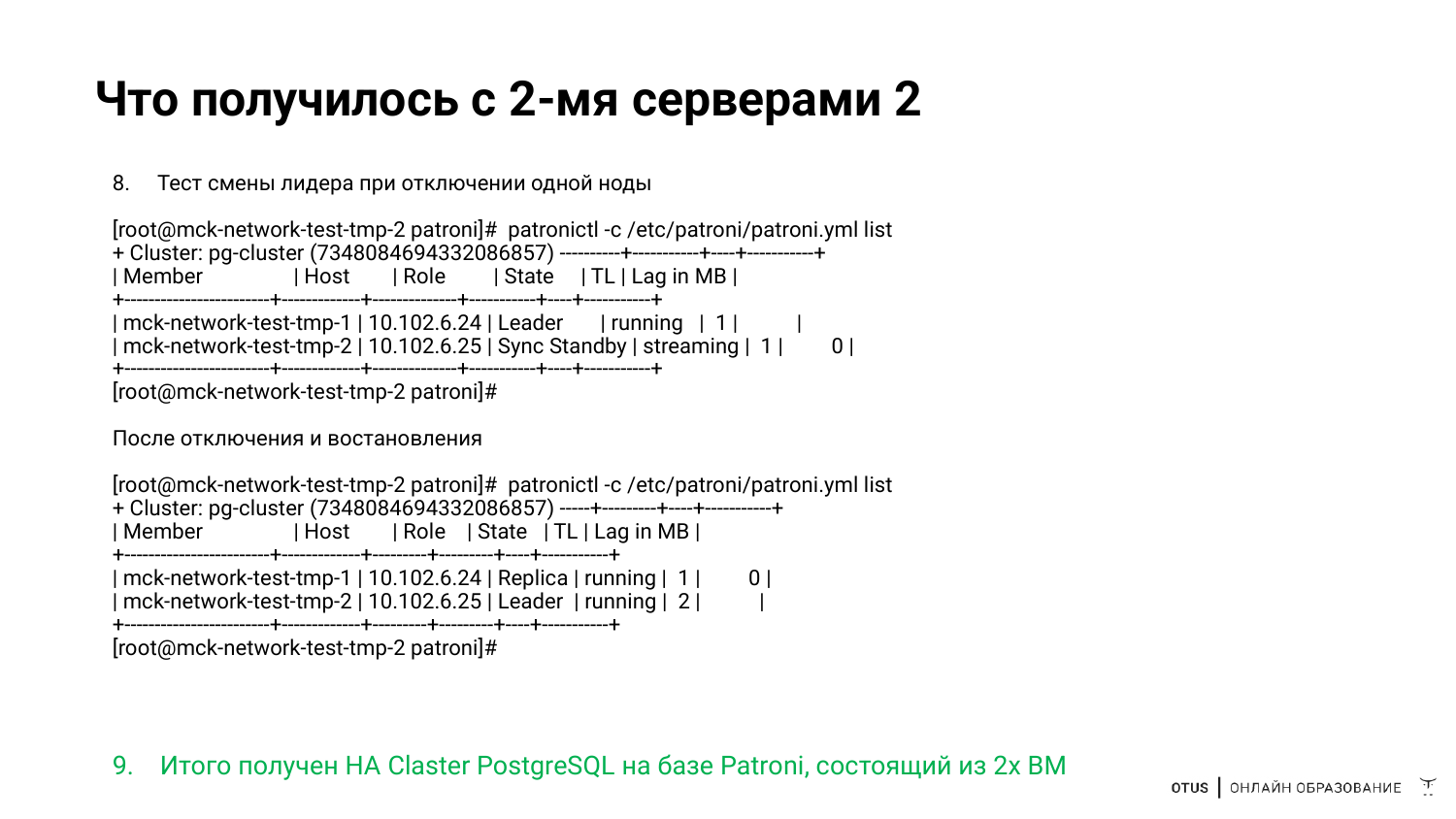

# Что получилось с 2-мя серверами 2

Тест смены лидера при отключении одной ноды

[root@mck-network-test-tmp-2 patroni]#  patronictl -c /etc/patroni/patroni.yml list
+ Cluster: pg-cluster (7348084694332086857) ----------+-----------+----+-----------+
| Member                 | Host        | Role         | State     | TL | Lag in MB |
+------------------------+-------------+--------------+-----------+----+-----------+
| mck-network-test-tmp-1 | 10.102.6.24 | Leader       | running   |  1 |           |
| mck-network-test-tmp-2 | 10.102.6.25 | Sync Standby | streaming |  1 |         0 |
+------------------------+-------------+--------------+-----------+----+-----------+
[root@mck-network-test-tmp-2 patroni]#

После отключения и востановления

[root@mck-network-test-tmp-2 patroni]#  patronictl -c /etc/patroni/patroni.yml list
+ Cluster: pg-cluster (7348084694332086857) -----+---------+----+-----------+
| Member                 | Host        | Role    | State   | TL | Lag in MB |
+------------------------+-------------+---------+---------+----+-----------+
| mck-network-test-tmp-1 | 10.102.6.24 | Replica | running |  1 |         0 |
| mck-network-test-tmp-2 | 10.102.6.25 | Leader  | running |  2 |           |
+------------------------+-------------+---------+---------+----+-----------+
[root@mck-network-test-tmp-2 patroni]#

9.    Итого получен НА Claster PostgreSQL на базе Patroni, состоящий из 2х ВМ